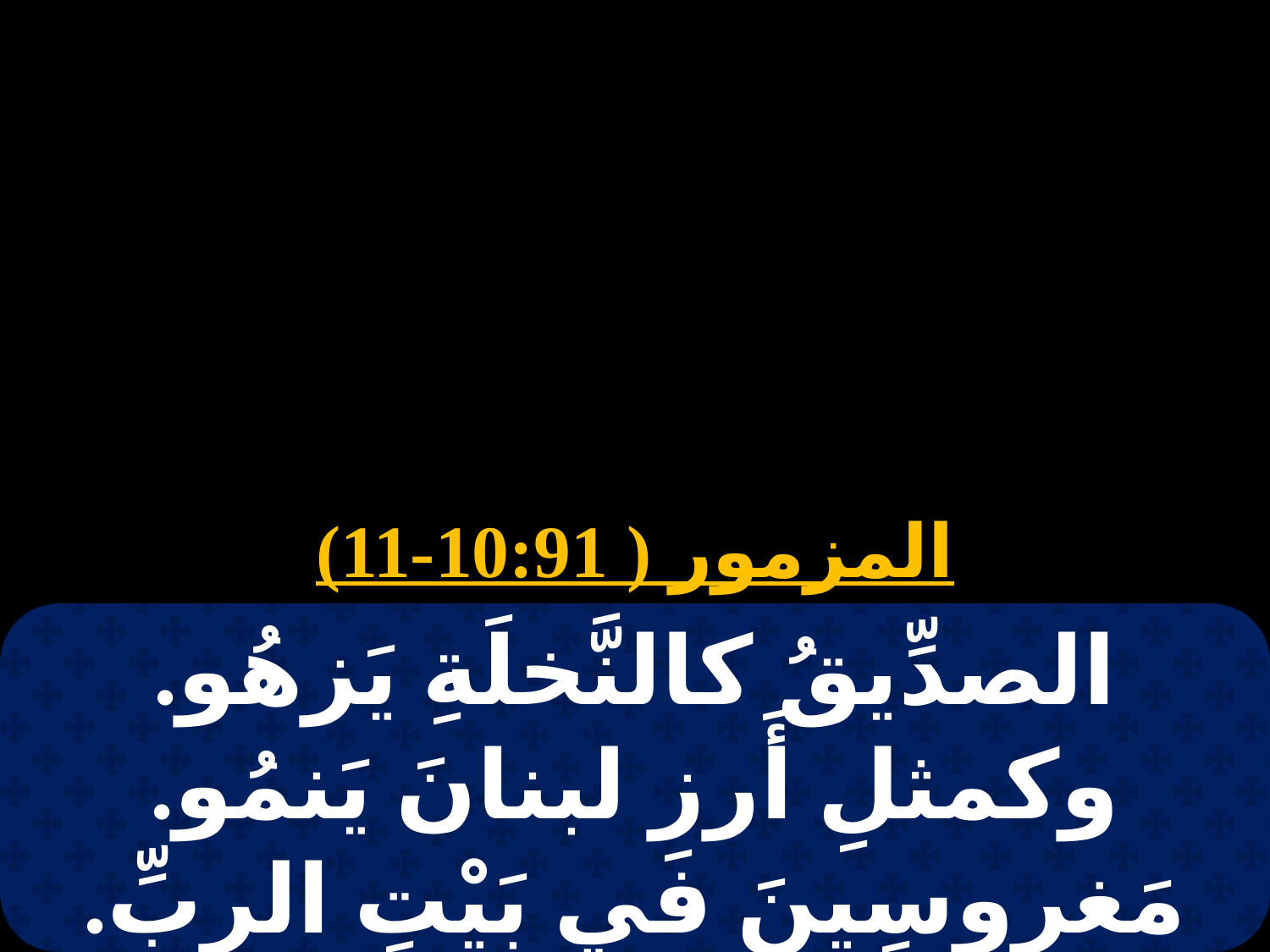

المزمور ( 10:91-11)
الصدِّيقُ كالنَّخلَةِ يَزهُو. وكمثلِ أَرزِ لبنانَ يَنمُو. مَغروسِينَ في بَيْتِ الربِّ. وفي ديارِ بَيتِ إلهِنا زاهِرِين .